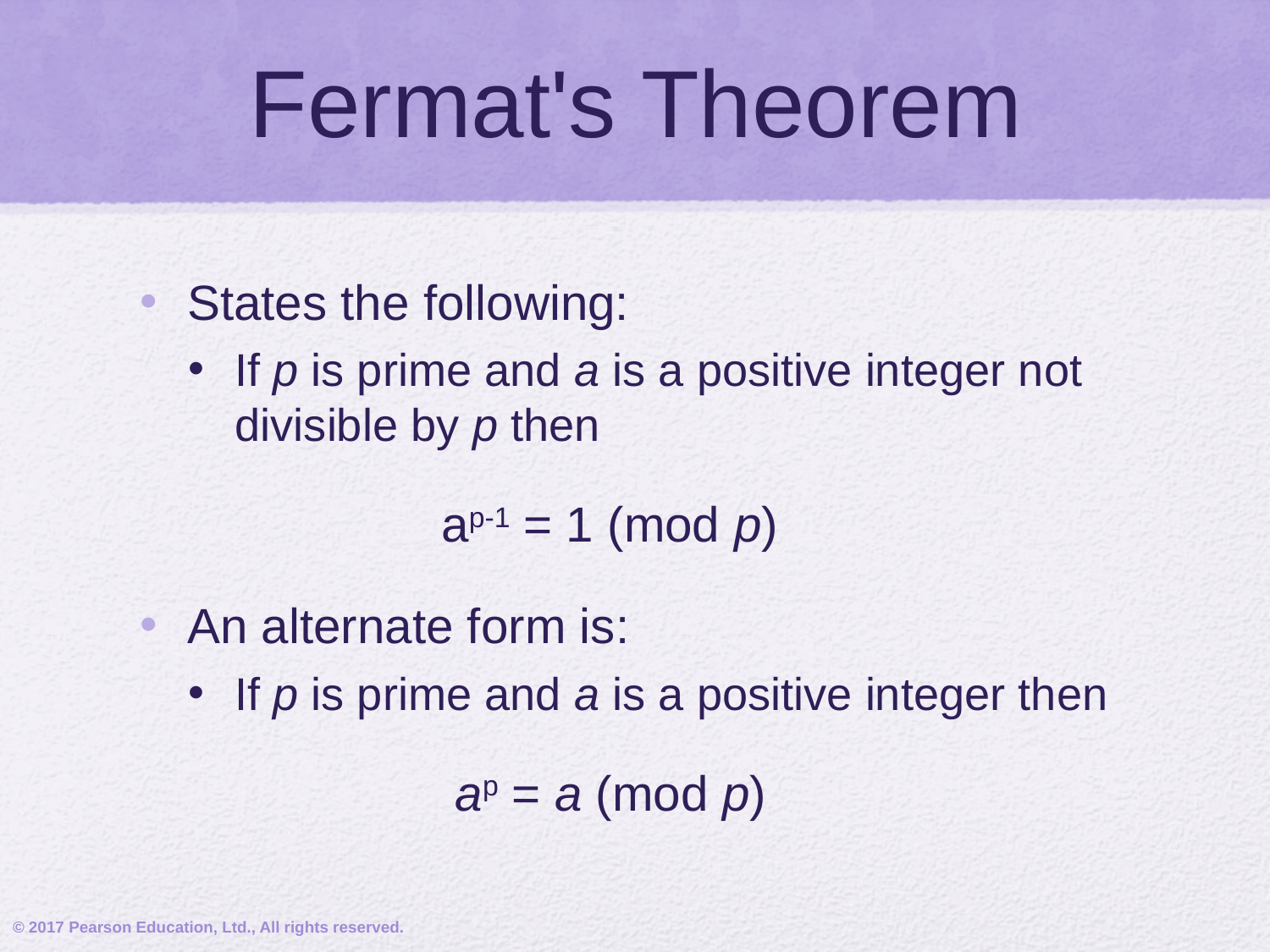

# Fermat's Theorem
States the following:
If p is prime and a is a positive integer not divisible by p then
			ap-1 = 1 (mod p)
An alternate form is:
If p is prime and a is a positive integer then
			 ap = a (mod p)
© 2017 Pearson Education, Ltd., All rights reserved.